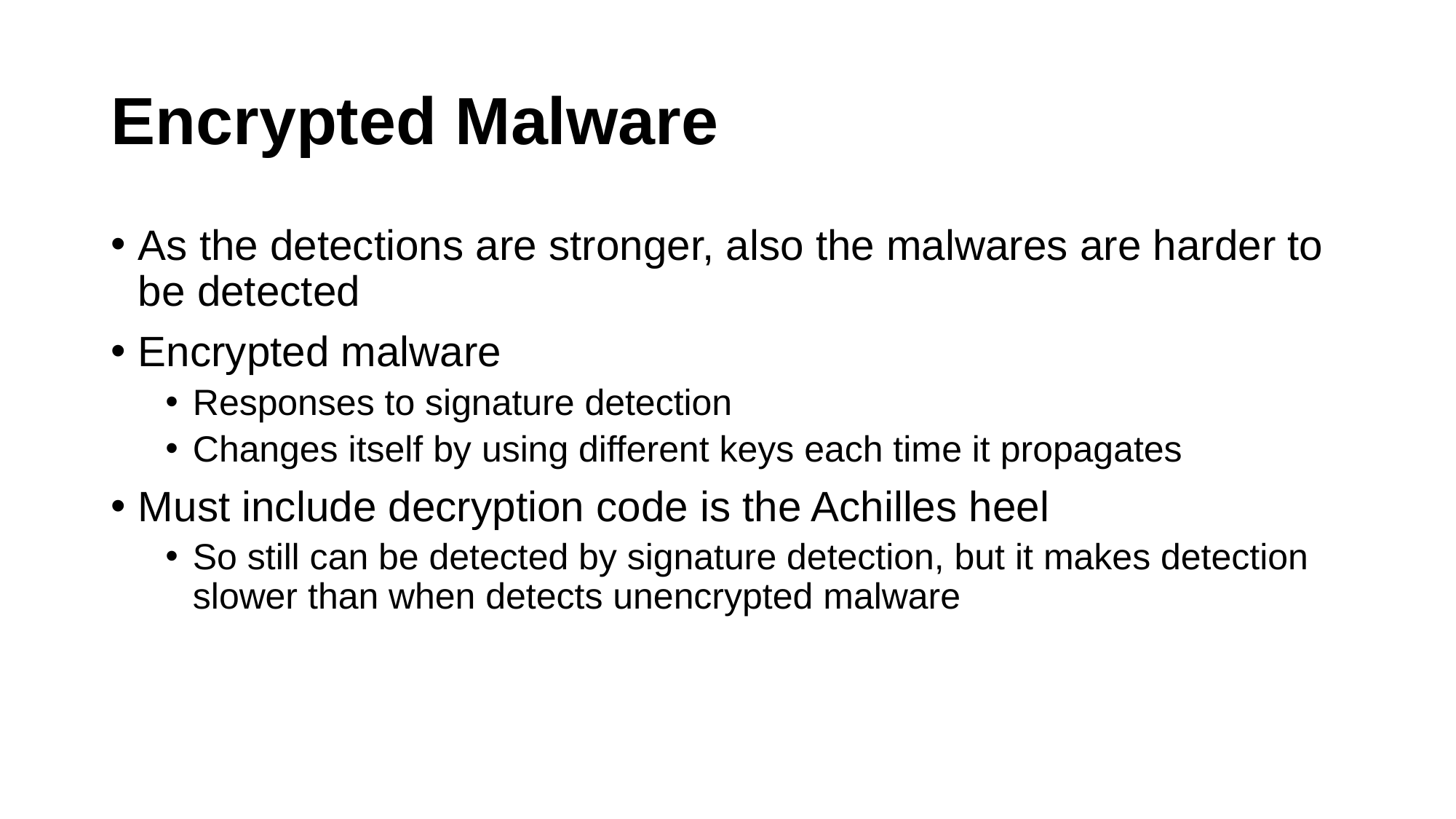

# Encrypted Malware
As the detections are stronger, also the malwares are harder to be detected
Encrypted malware
Responses to signature detection
Changes itself by using different keys each time it propagates
Must include decryption code is the Achilles heel
So still can be detected by signature detection, but it makes detection slower than when detects unencrypted malware